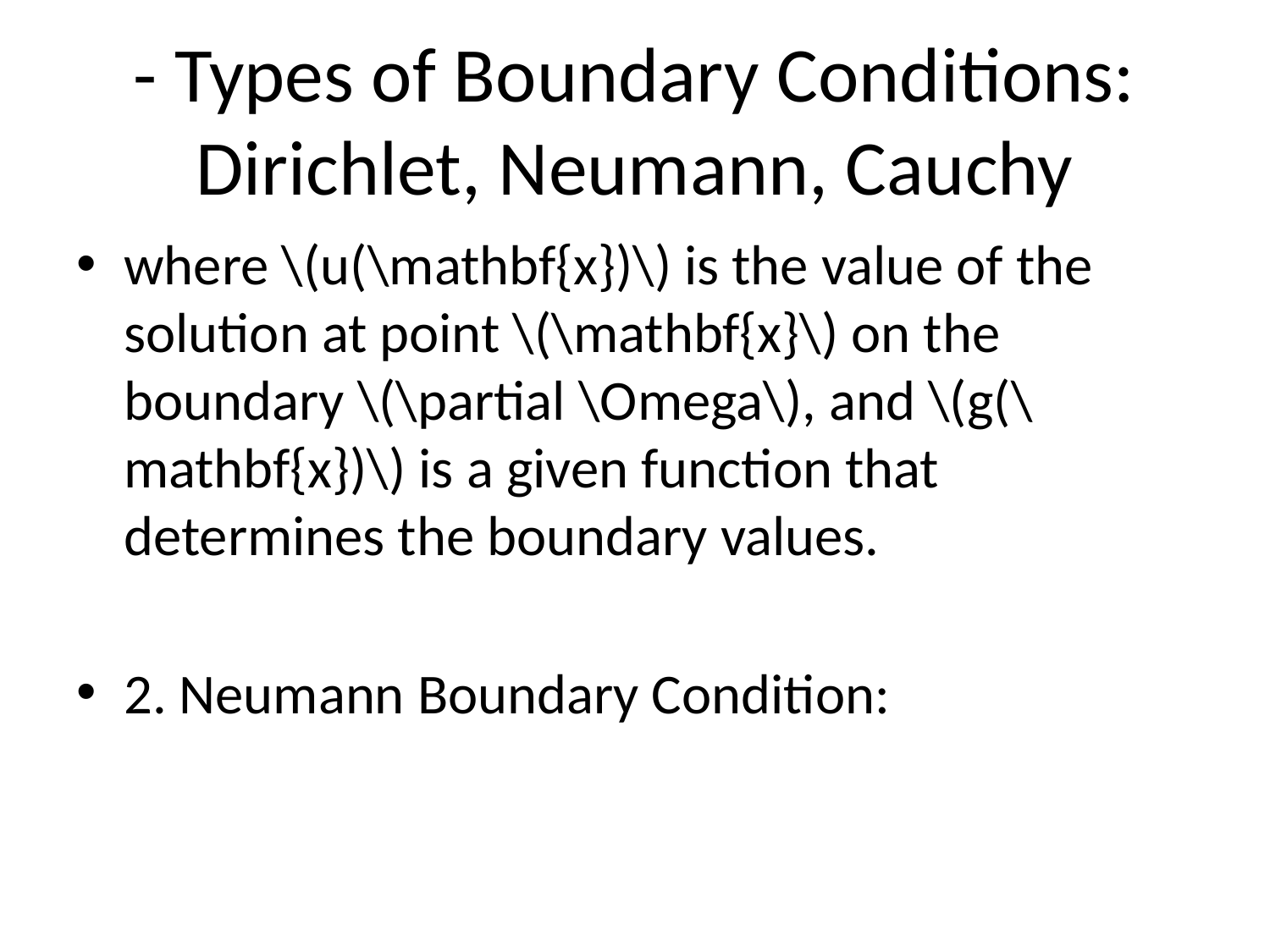

# - Types of Boundary Conditions: Dirichlet, Neumann, Cauchy
where \(u(\mathbf{x})\) is the value of the solution at point \(\mathbf{x}\) on the boundary \(\partial \Omega\), and \(g(\mathbf{x})\) is a given function that determines the boundary values.

2. Neumann Boundary Condition: